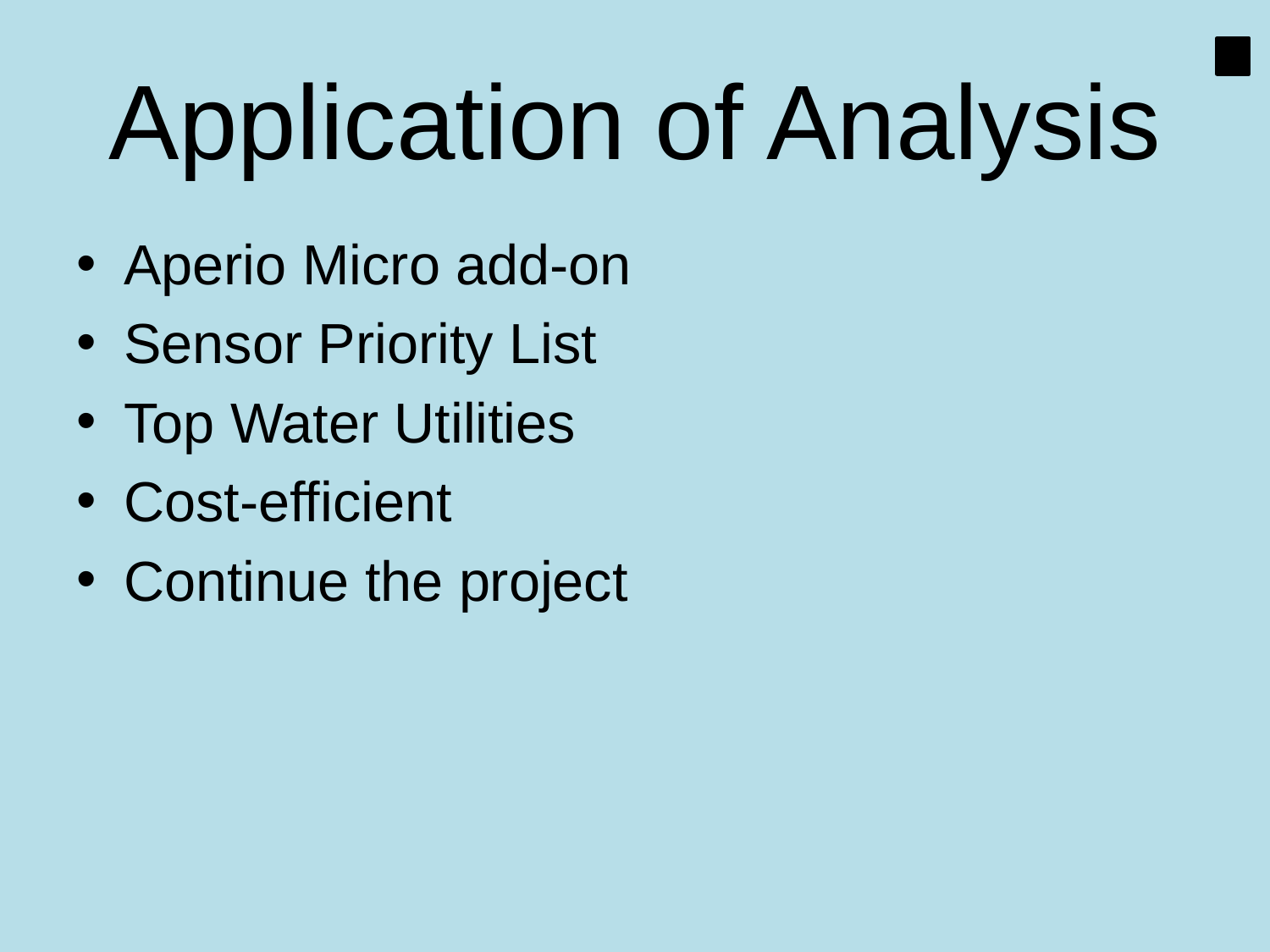

# Application of Analysis

Aperio Micro add-on
Sensor Priority List
Top Water Utilities
Cost-efficient
Continue the project